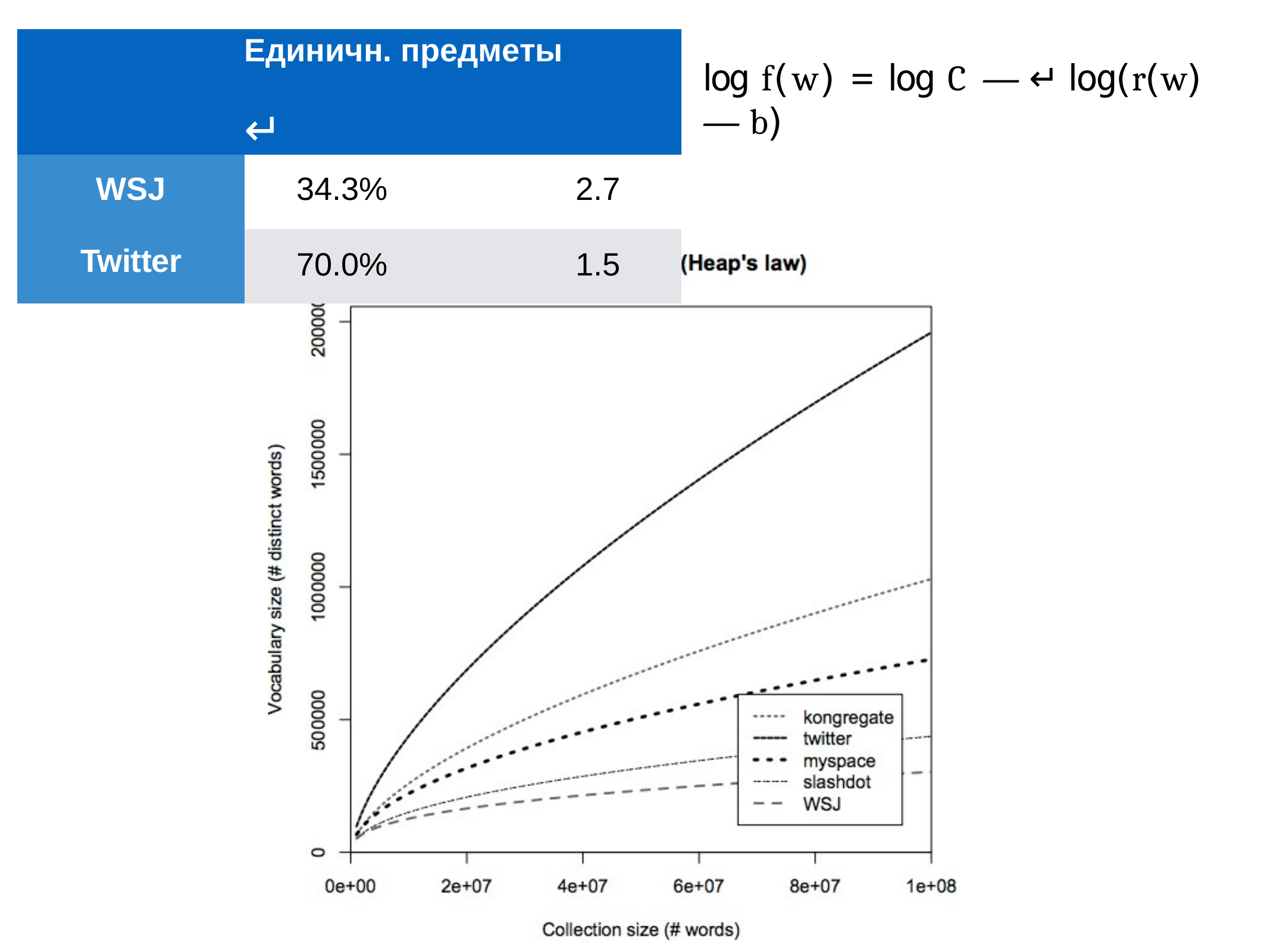

| Единичн. предметы ↵ |  |
| --- | --- |
| WSJ Twitter | 34.3% 2.7 |
|  | 70.0% 1.5 |
# log f(w) = log C — ↵ log(r(w) — b)